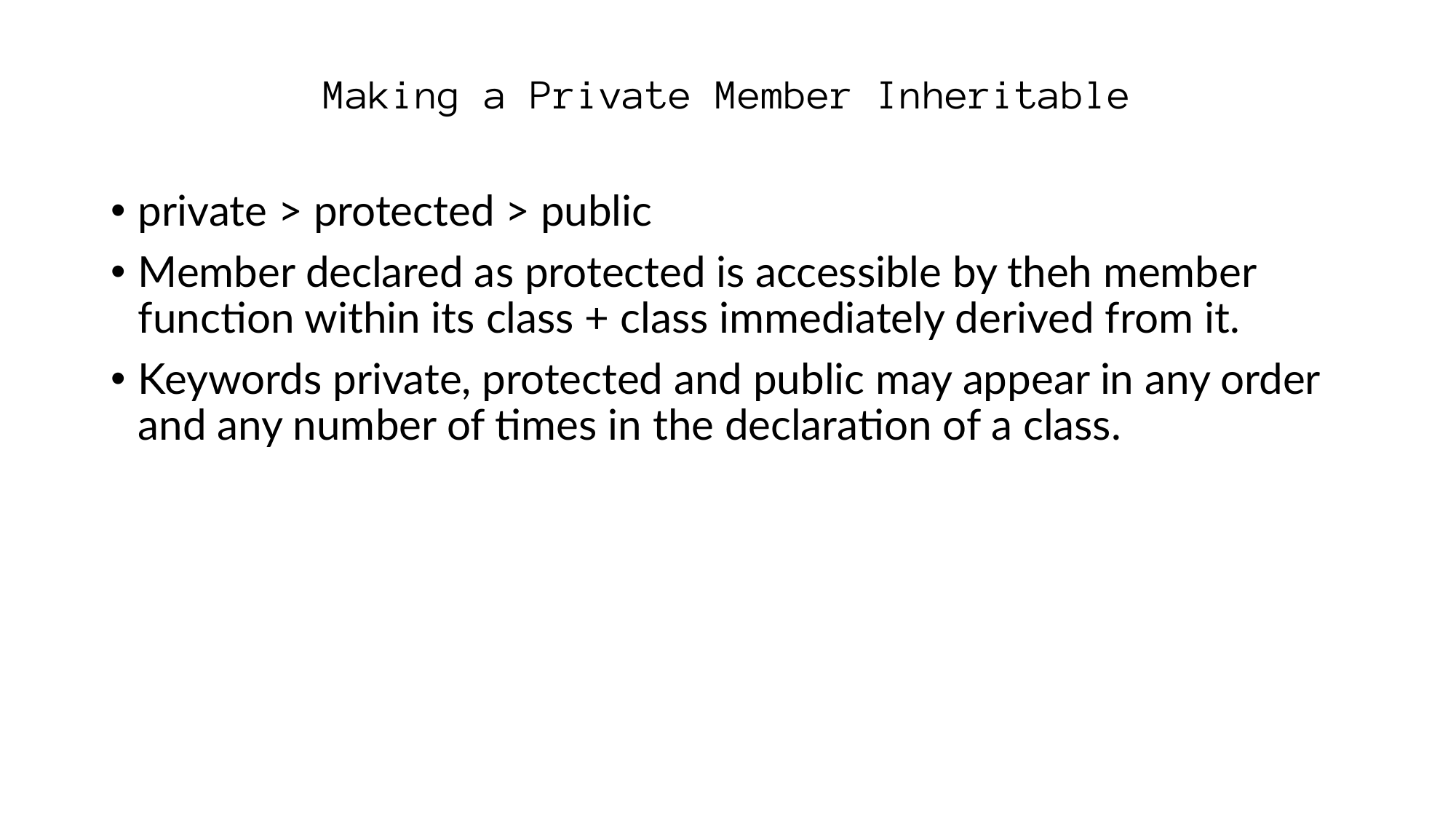

# Making a Private Member Inheritable
private > protected > public
Member declared as protected is accessible by theh member function within its class + class immediately derived from it.
Keywords private, protected and public may appear in any order and any number of times in the declaration of a class.